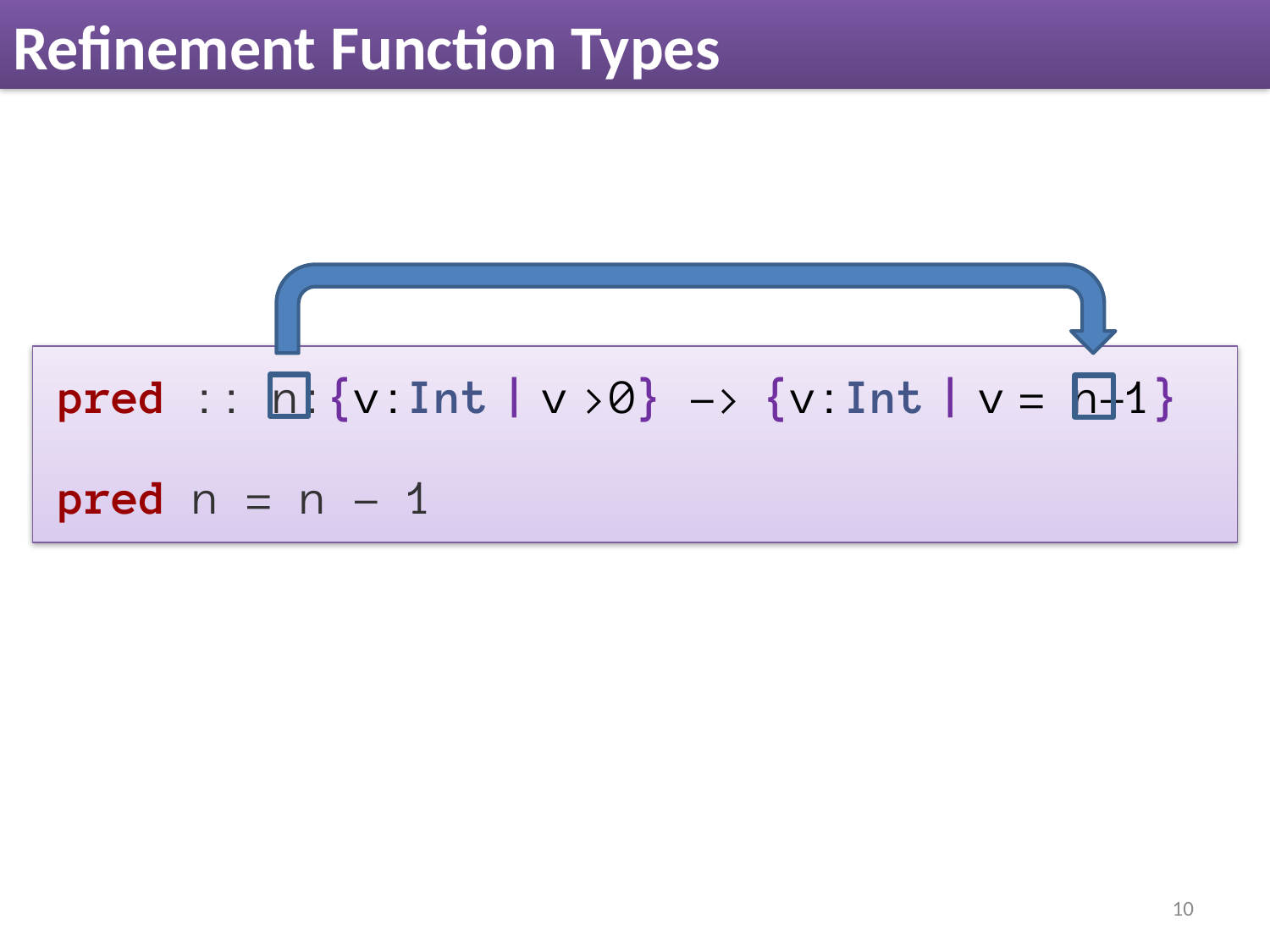

# Refinement Function Types

 pred :: n:{v:Int | v >0} -> {v:Int | v = n-1}

 pred n = n - 1

10